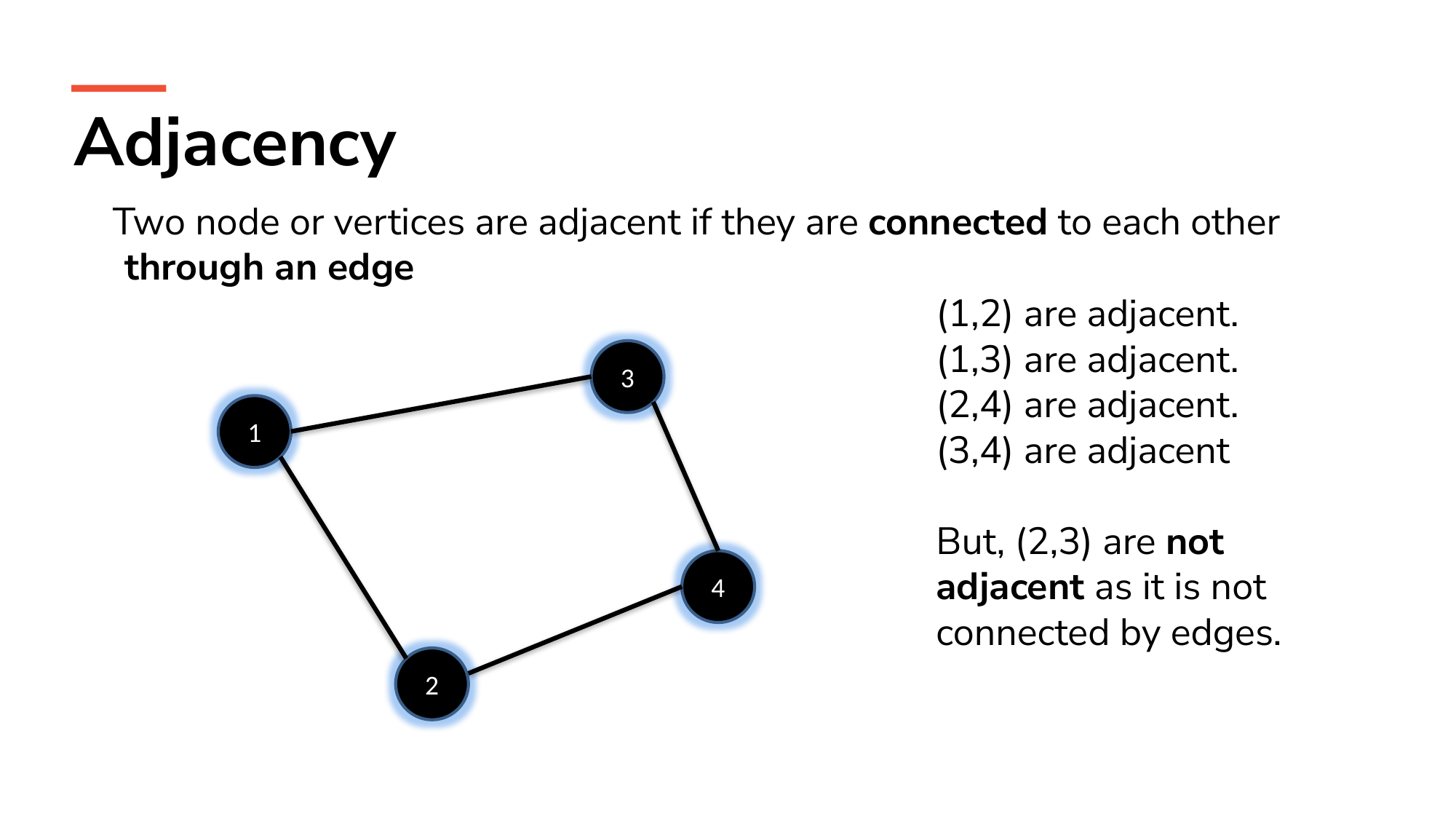

Adjacency
   Two node or vertices are adjacent if they are connected to each other through an edge
(1,2) are adjacent.
(1,3) are adjacent.
(2,4) are adjacent.
(3,4) are adjacent

But, (2,3) are not adjacent as it is not connected by edges.
3
1
4
2